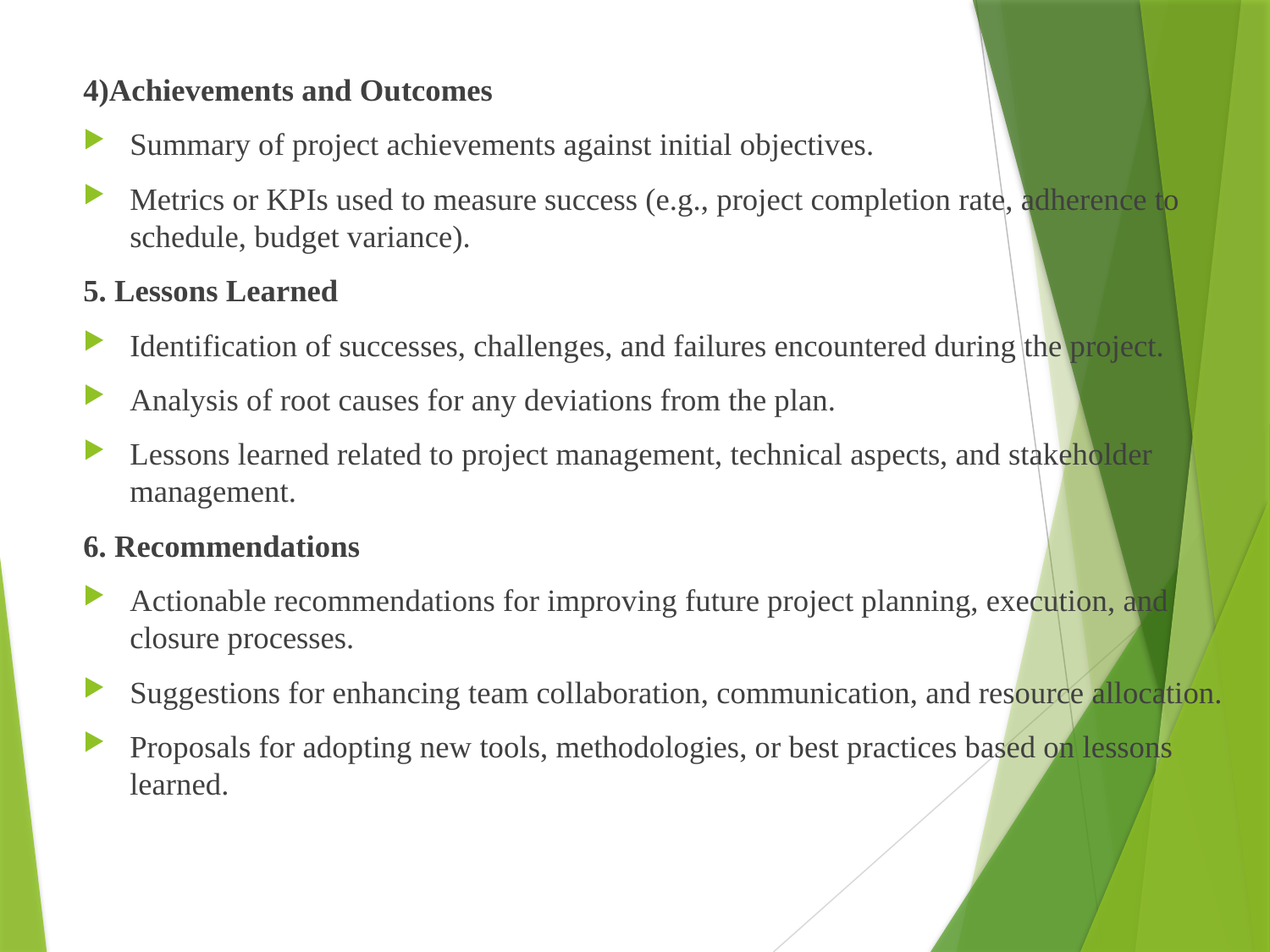

4)Achievements and Outcomes
Summary of project achievements against initial objectives.
Metrics or KPIs used to measure success (e.g., project completion rate, adherence to schedule, budget variance).
5. Lessons Learned
Identification of successes, challenges, and failures encountered during the project.
Analysis of root causes for any deviations from the plan.
Lessons learned related to project management, technical aspects, and stakeholder management.
6. Recommendations
Actionable recommendations for improving future project planning, execution, and closure processes.
Suggestions for enhancing team collaboration, communication, and resource allocation.
Proposals for adopting new tools, methodologies, or best practices based on lessons learned.